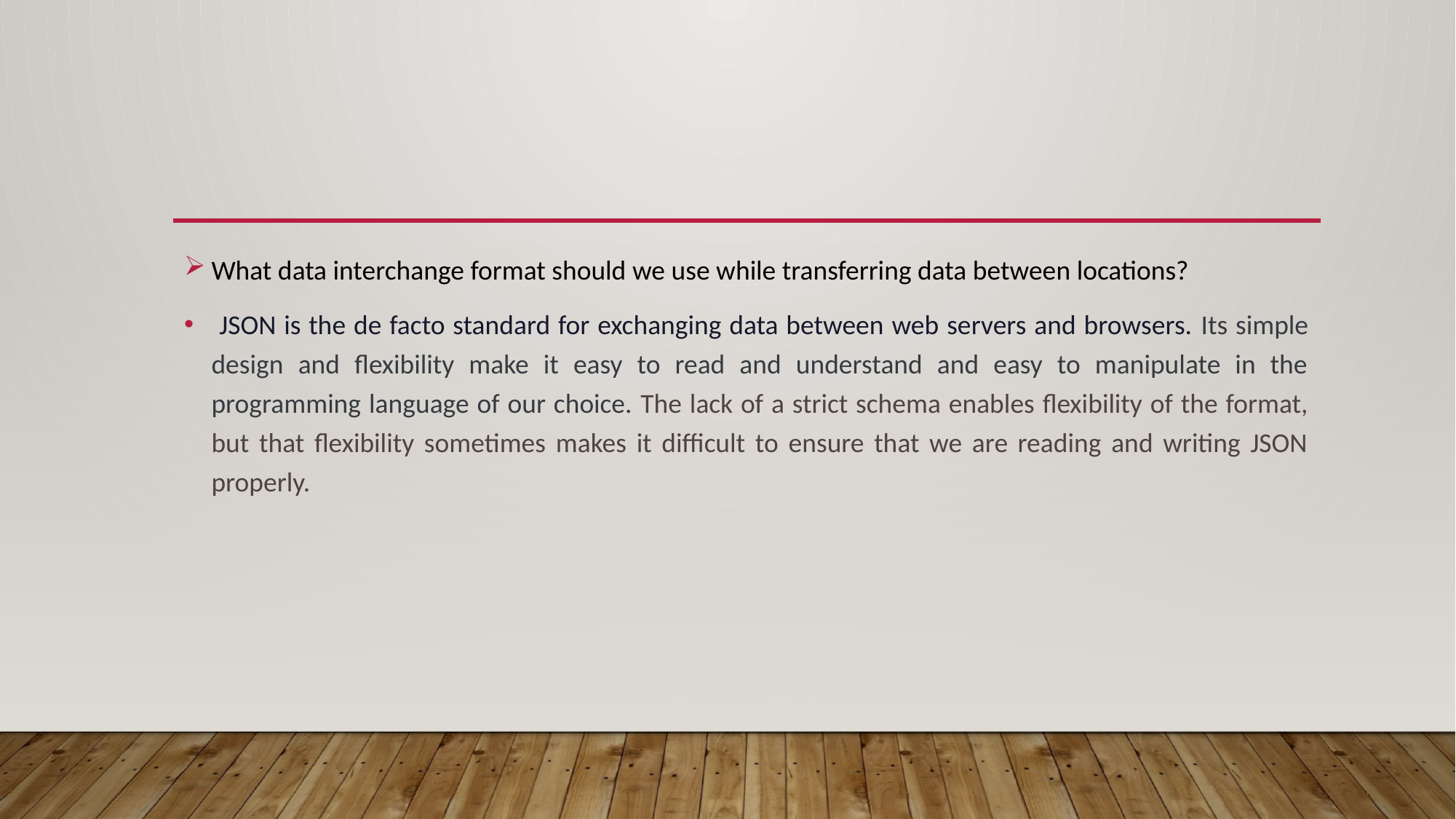

What data interchange format should we use while transferring data between locations?
 JSON is the de facto standard for exchanging data between web servers and browsers. Its simple design and flexibility make it easy to read and understand and easy to manipulate in the programming language of our choice. The lack of a strict schema enables flexibility of the format, but that flexibility sometimes makes it difficult to ensure that we are reading and writing JSON properly.